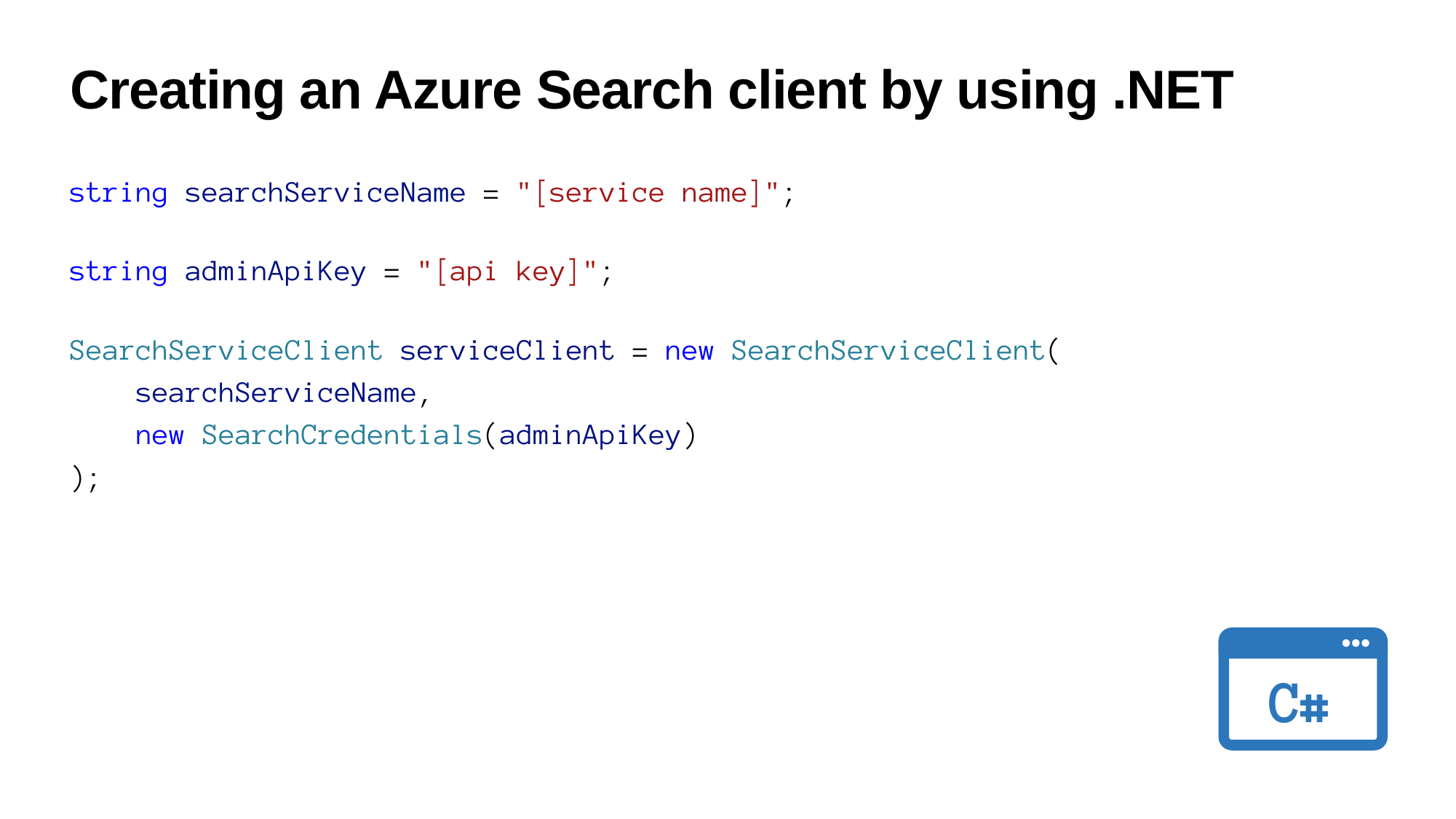

# Creating an Azure Search client by using .NET
string searchServiceName = "[service name]";
string adminApiKey = "[api key]";
SearchServiceClient serviceClient = new SearchServiceClient(
    searchServiceName,
    new SearchCredentials(adminApiKey)
);